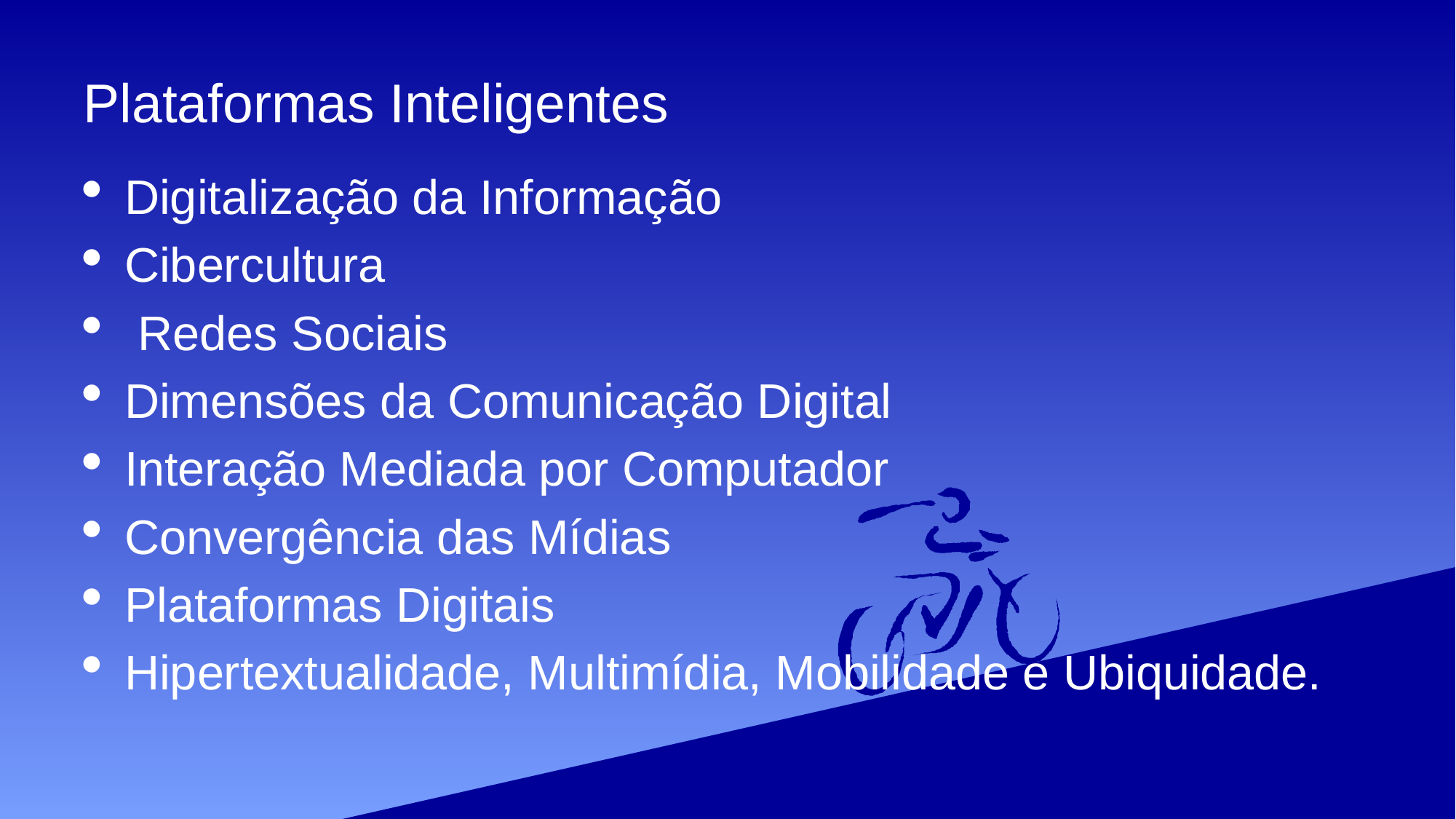

# Plataformas Inteligentes
Digitalização da Informação
Cibercultura
 Redes Sociais
Dimensões da Comunicação Digital
Interação Mediada por Computador
Convergência das Mídias
Plataformas Digitais
Hipertextualidade, Multimídia, Mobilidade e Ubiquidade.